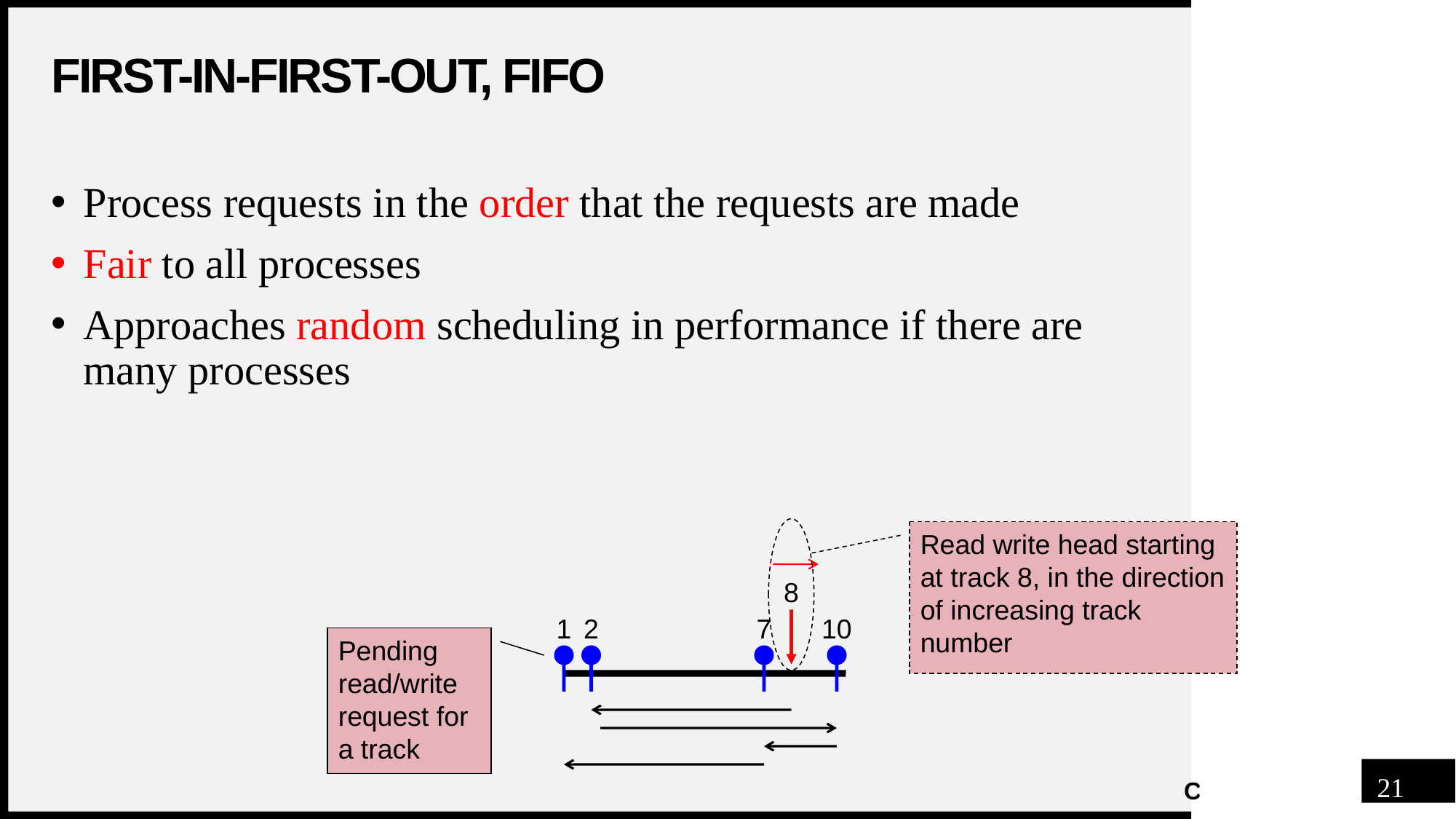

# First-in-first-out, FIFO
Process requests in the order that the requests are made
Fair to all processes
Approaches random scheduling in performance if there are many processes

Read write head starting at track 8, in the direction of increasing track number

8
1
2
7

10
Pending read/write request for a track

21